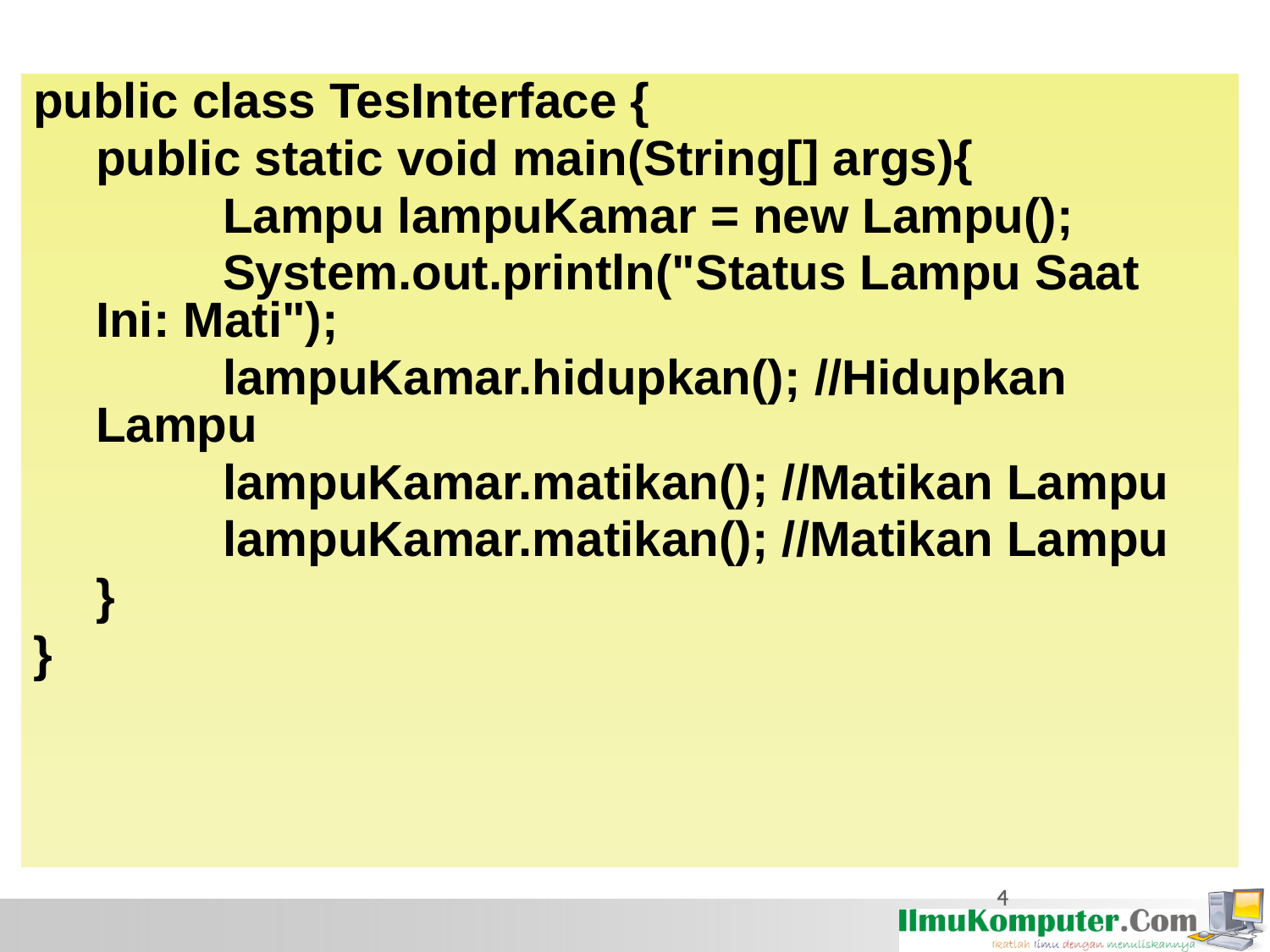

public class TesInterface {
	public static void main(String[] args){
		Lampu lampuKamar = new Lampu();
		System.out.println("Status Lampu Saat Ini: Mati");
		lampuKamar.hidupkan(); //Hidupkan Lampu
		lampuKamar.matikan(); //Matikan Lampu
		lampuKamar.matikan(); //Matikan Lampu
	}
}
4